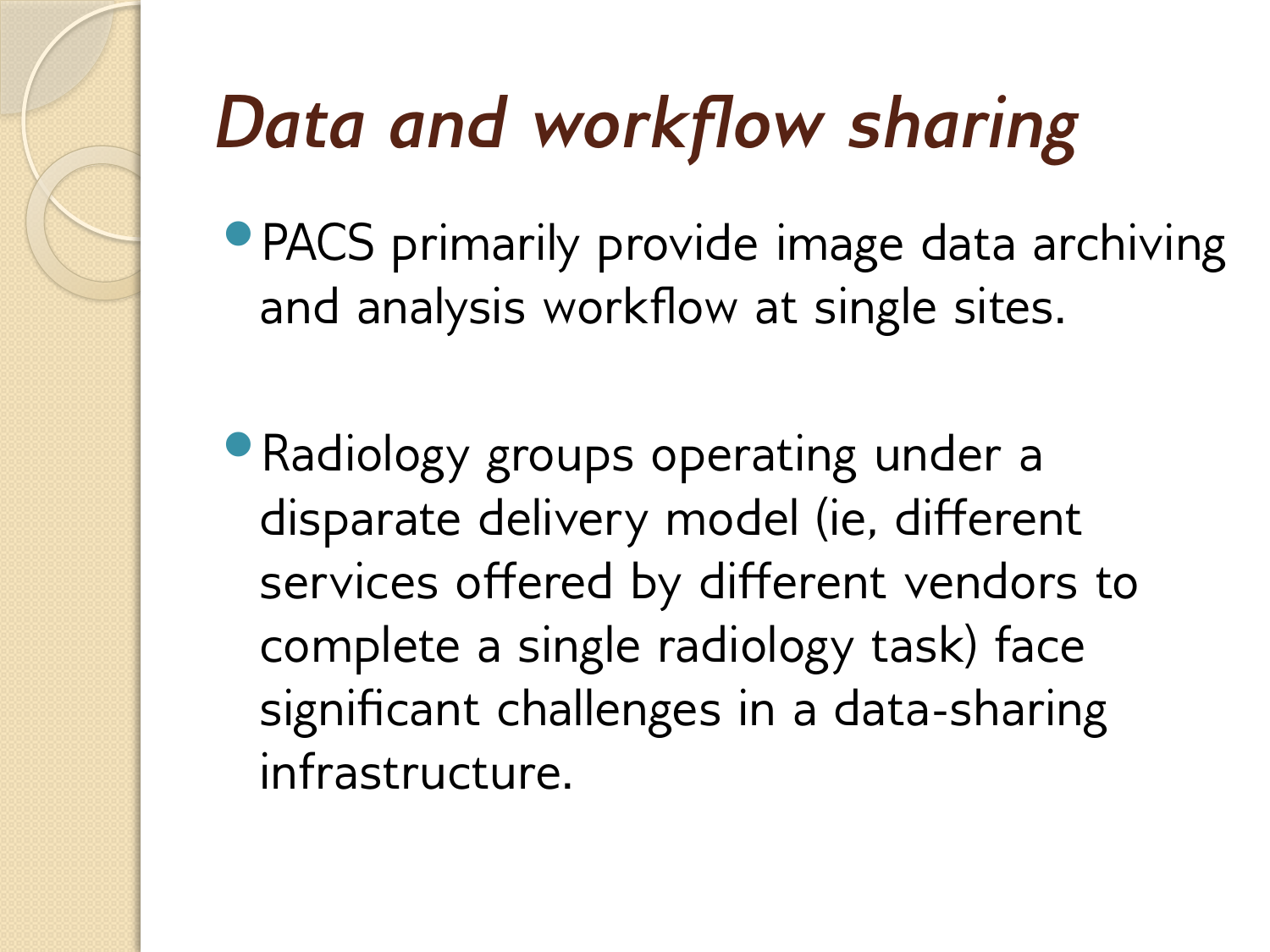

# Data and workflow sharing
PACS primarily provide image data archiving and analysis workflow at single sites.

Radiology groups operating under a disparate delivery model (ie, different services offered by different vendors to complete a single radiology task) face significant challenges in a data-sharing infrastructure.